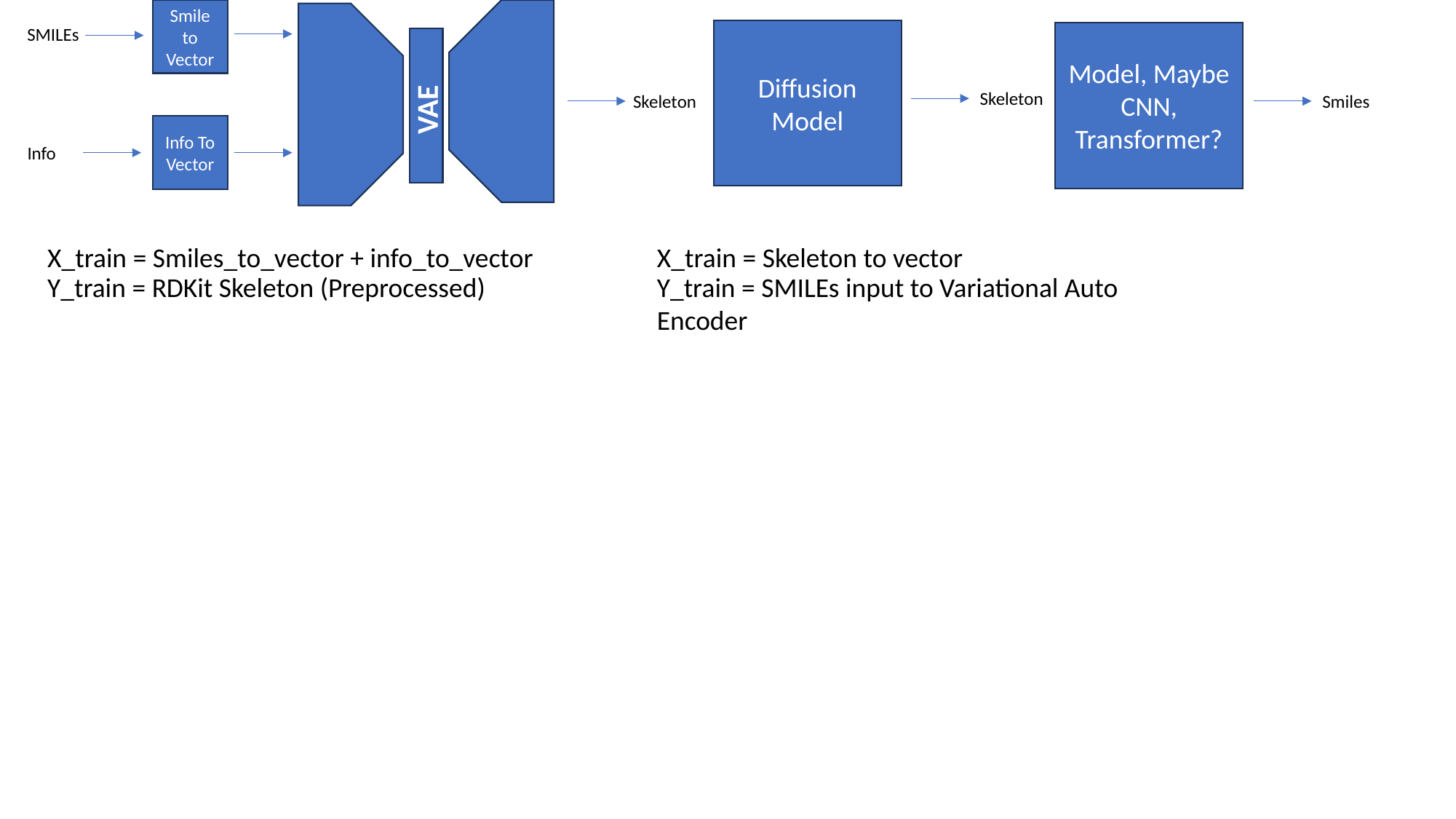

Smile to Vector
SMILEs
Diffusion Model
Model, Maybe CNN, Transformer?

Skeleton
Smiles
Skeleton
VAE
Info To Vector
Info
X_train = Smiles_to_vector + info_to_vector
X_train = Skeleton to vector
Y_train = RDKit Skeleton (Preprocessed)
Y_train = SMILEs input to Variational Auto Encoder